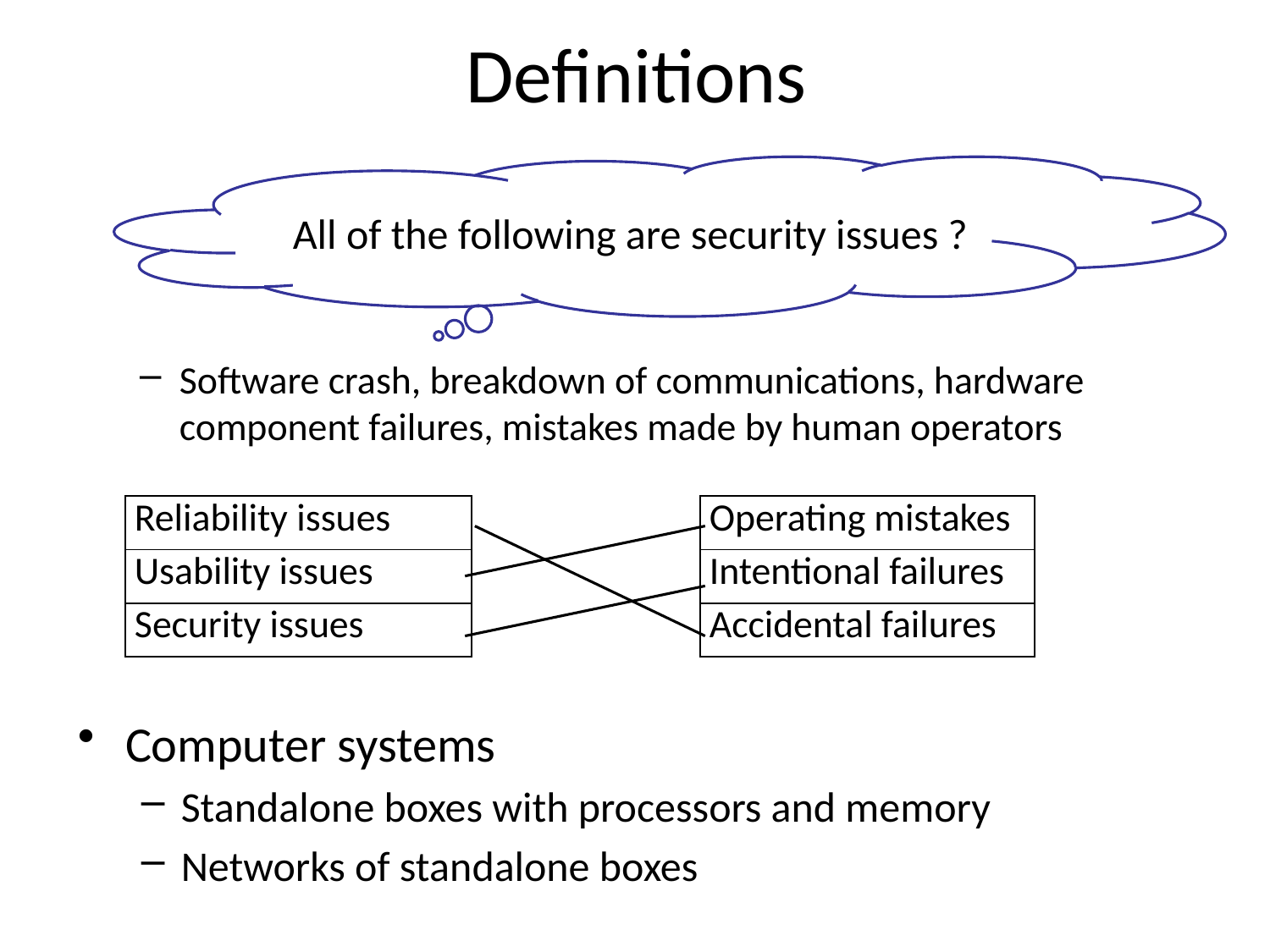

# Definitions
All of the following are security issues ?

Software crash, breakdown of communications, hardware component failures, mistakes made by human operators
| Reliability issues |  | Operating mistakes |
| --- | --- | --- |
| Usability issues |  | Intentional failures |
| Security issues |  | Accidental failures |
Computer systems
Standalone boxes with processors and memory
Networks of standalone boxes